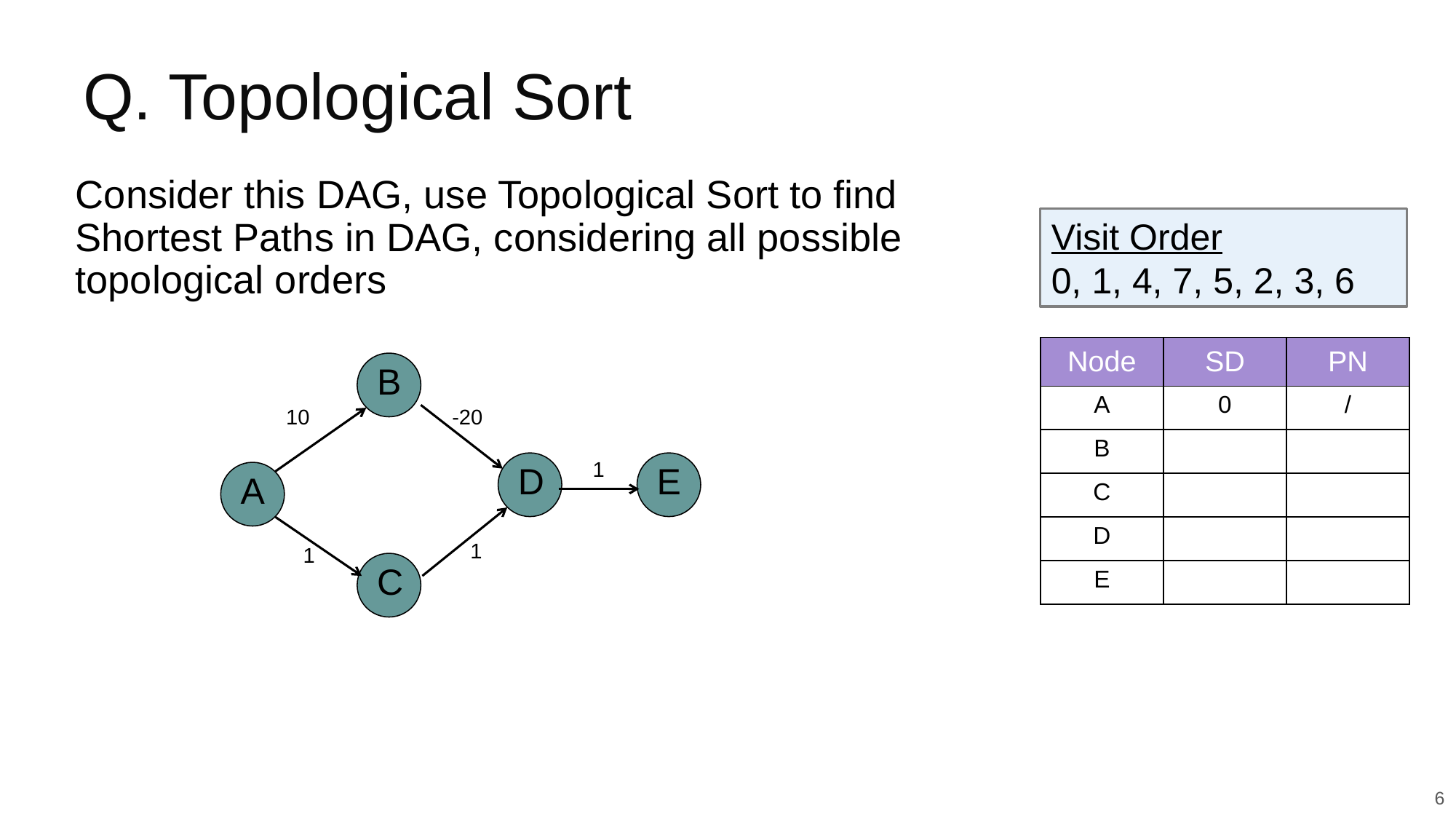

# Q. Topological Sort
Consider this DAG, use Topological Sort to find Shortest Paths in DAG, considering all possible topological orders
Visit Order
0, 1, 4, 7, 5, 2, 3, 6
| Node | SD | PN |
| --- | --- | --- |
| A | 0 | / |
| B |  |  |
| C |  |  |
| D |  |  |
| E |  |  |

B
10
-20

1

D

E

A

1
1

C